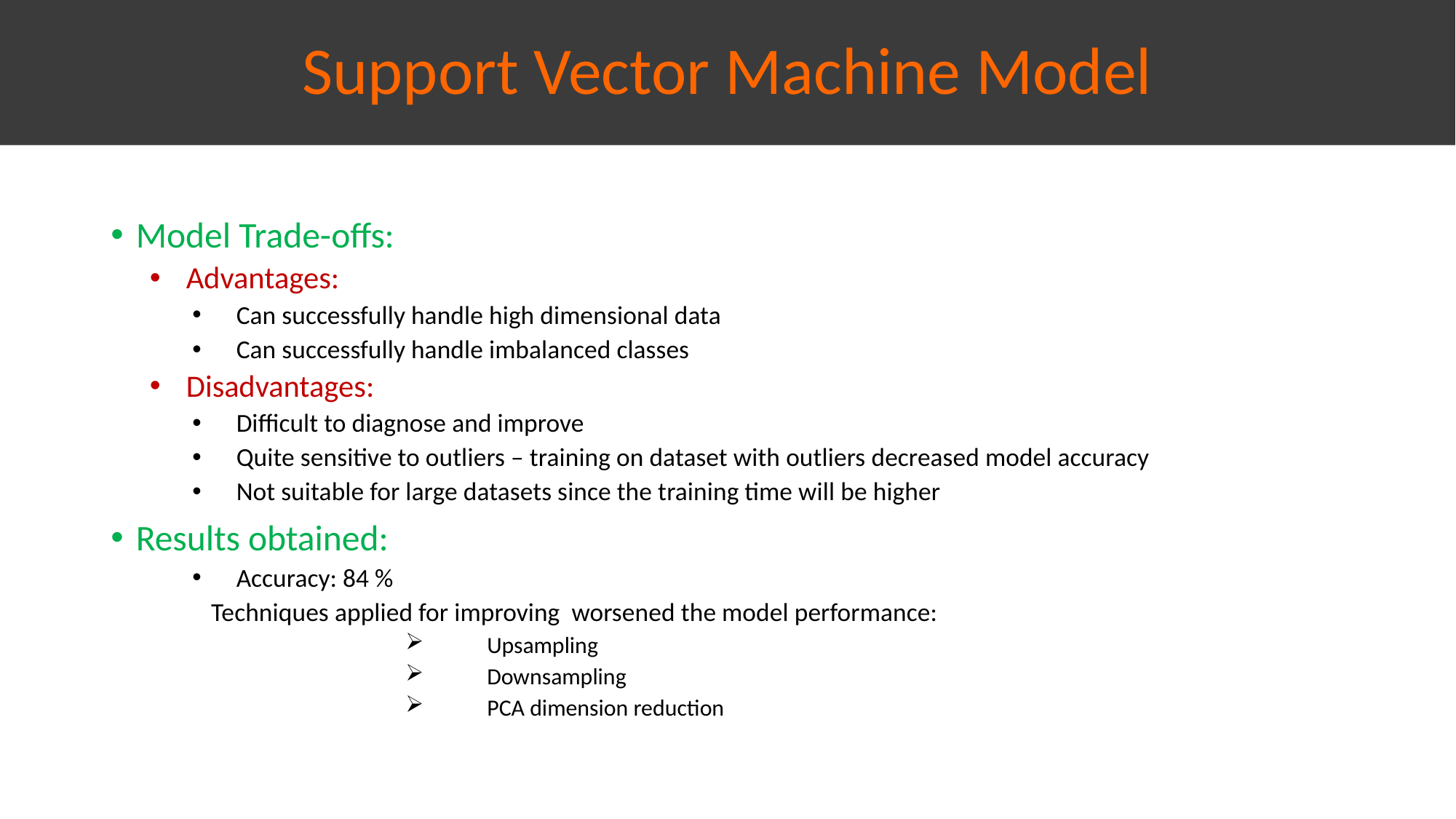

Support Vector Machine Model
Model Trade-offs:
Advantages:
Can successfully handle high dimensional data
Can successfully handle imbalanced classes
Disadvantages:
Difficult to diagnose and improve
Quite sensitive to outliers – training on dataset with outliers decreased model accuracy
Not suitable for large datasets since the training time will be higher
Results obtained:
Accuracy: 84 %
	Techniques applied for improving  worsened the model performance:
Upsampling
Downsampling
PCA dimension reduction